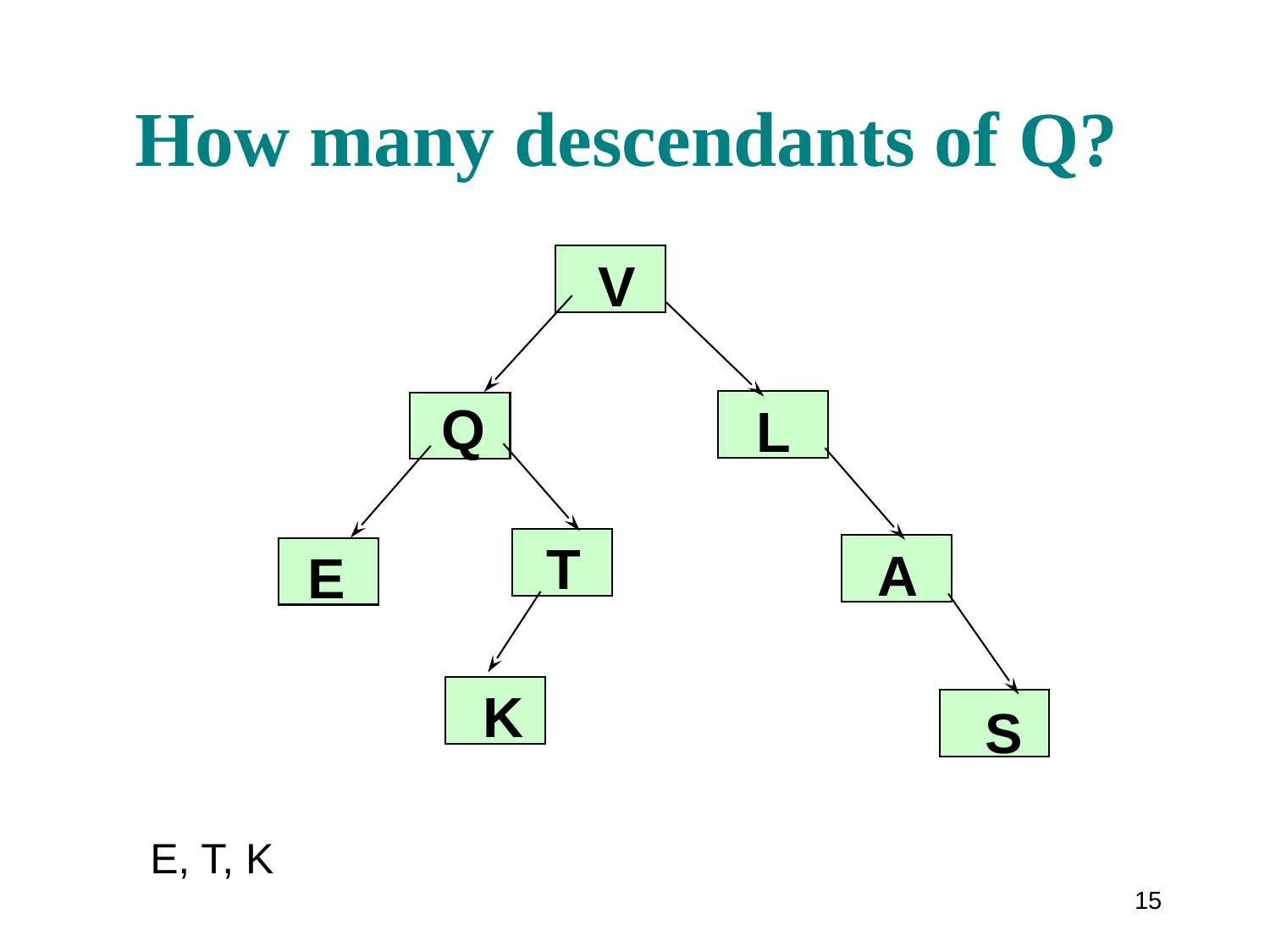

# How many descendants of Q?

   V

   Q
   L

   T
  A
   E

   K
   S
E, T, K
15